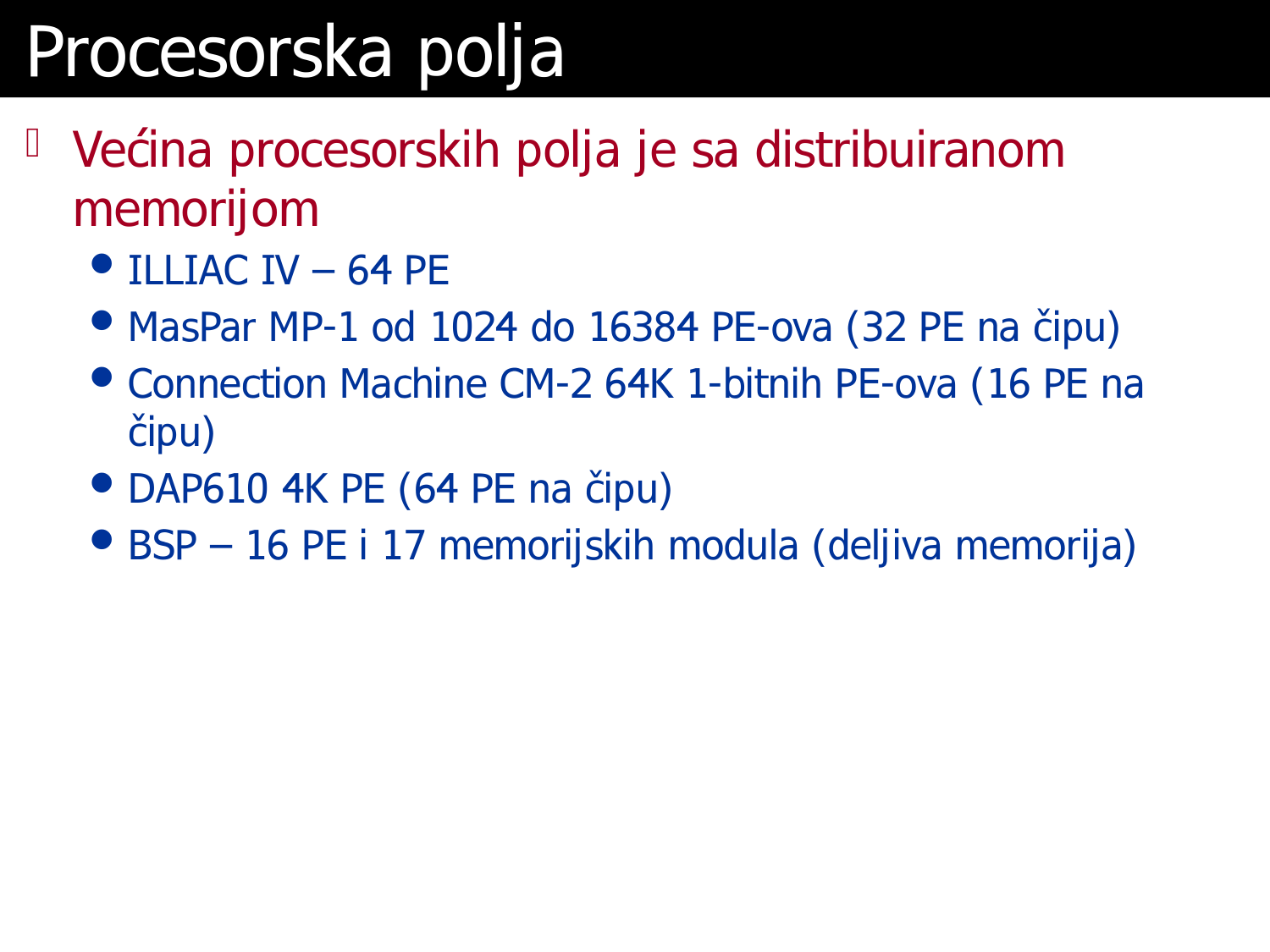

# Procesorska polja
Većina procesorskih polja je sa distribuiranom memorijom
ILLIAC IV – 64 PE
MasPar MP-1 od 1024 do 16384 PE-ova (32 PE na čipu)
Connection Machine CM-2 64K 1-bitnih PE-ova (16 PE na čipu)
DAP610 4K PE (64 PE na čipu)
BSP – 16 PE i 17 memorijskih modula (deljiva memorija)